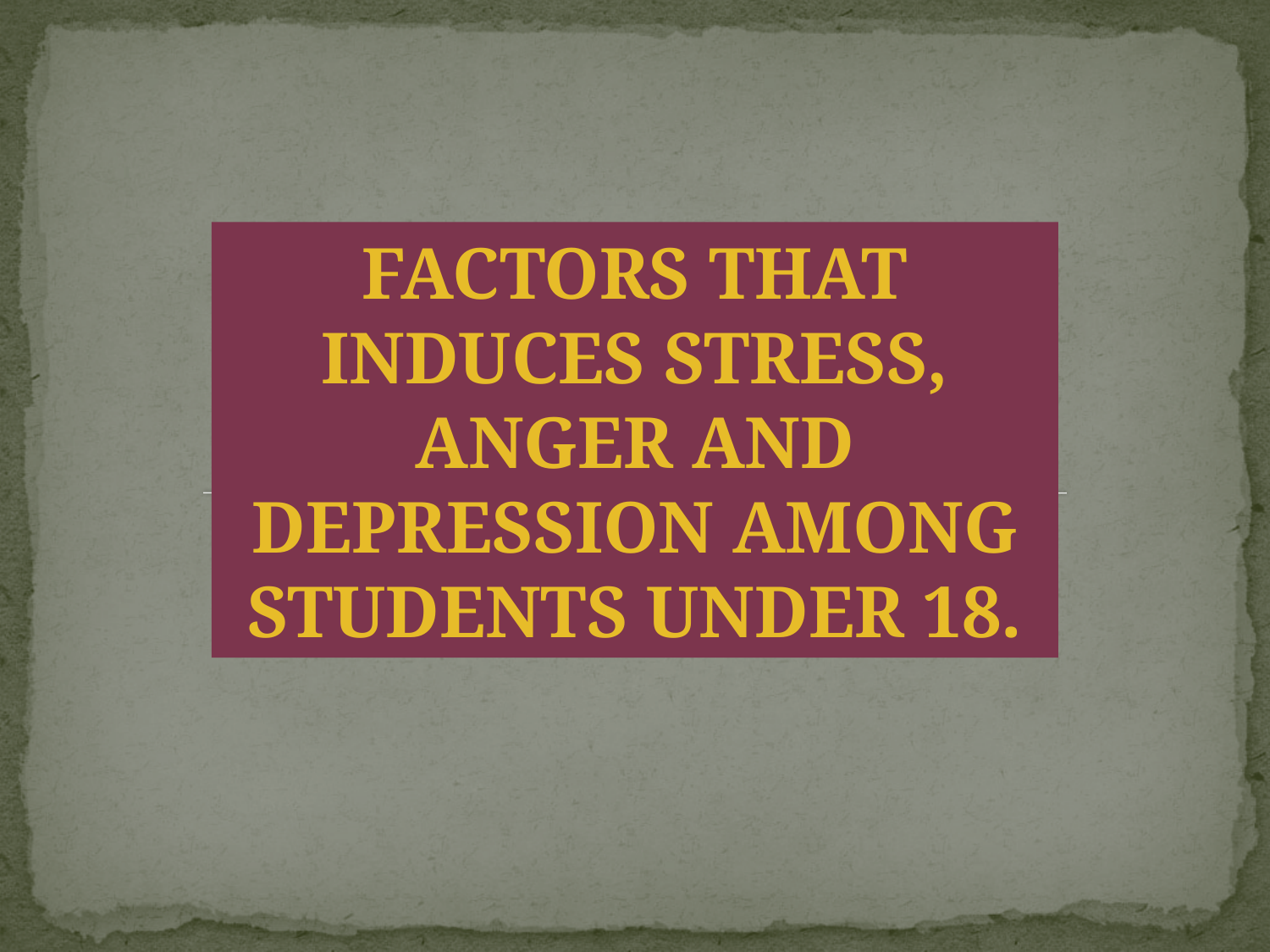

FACTORS THAT INDUCES STRESS, ANGER AND DEPRESSION AMONG STUDENTS UNDER 18.